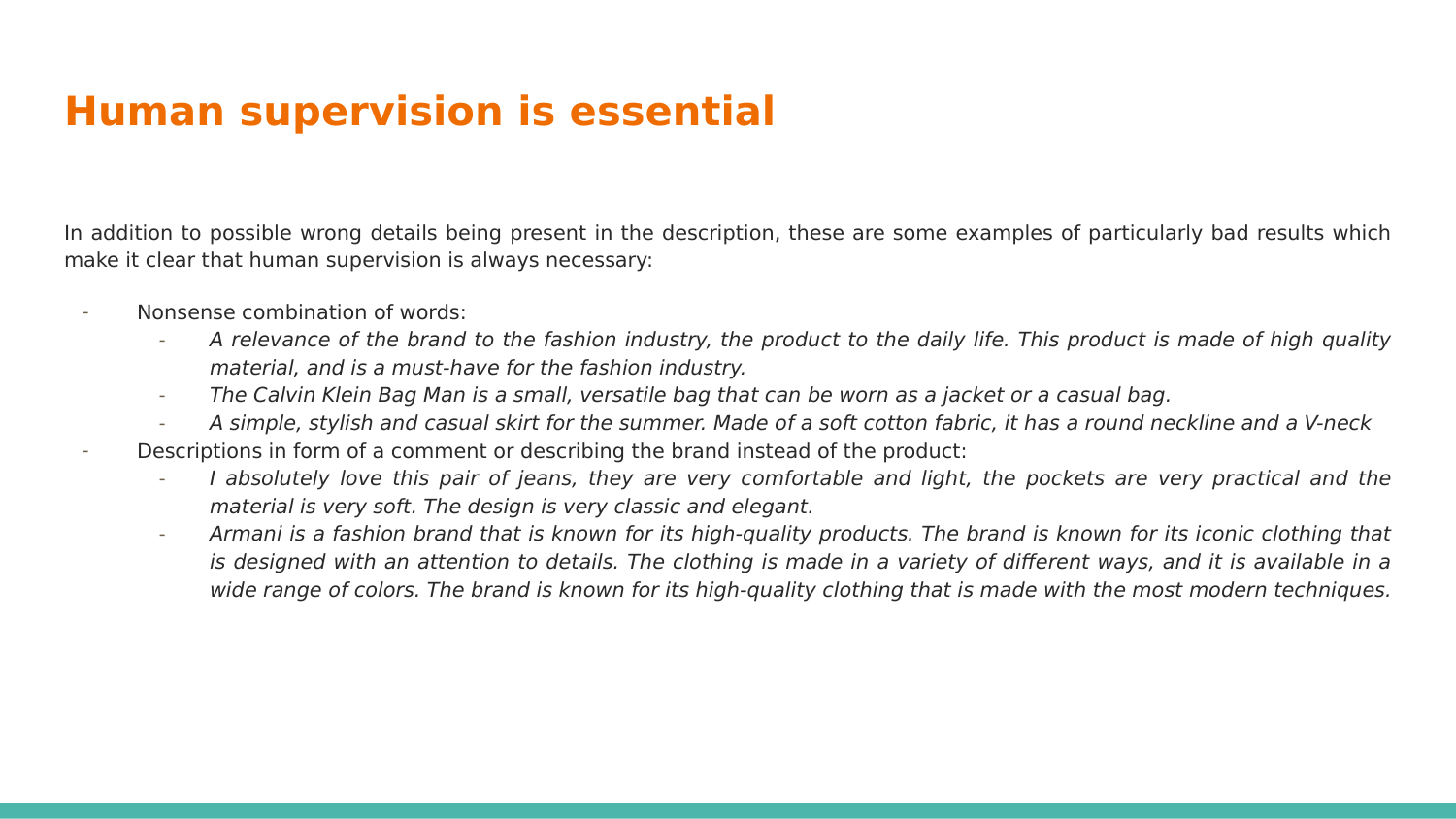

# Human supervision is essential
In addition to possible wrong details being present in the description, these are some examples of particularly bad results which make it clear that human supervision is always necessary:
Nonsense combination of words:
A relevance of the brand to the fashion industry, the product to the daily life. This product is made of high quality material, and is a must-have for the fashion industry.
The Calvin Klein Bag Man is a small, versatile bag that can be worn as a jacket or a casual bag.
A simple, stylish and casual skirt for the summer. Made of a soft cotton fabric, it has a round neckline and a V-neck
Descriptions in form of a comment or describing the brand instead of the product:
I absolutely love this pair of jeans, they are very comfortable and light, the pockets are very practical and the material is very soft. The design is very classic and elegant.
Armani is a fashion brand that is known for its high-quality products. The brand is known for its iconic clothing that is designed with an attention to details. The clothing is made in a variety of different ways, and it is available in a wide range of colors. The brand is known for its high-quality clothing that is made with the most modern techniques.